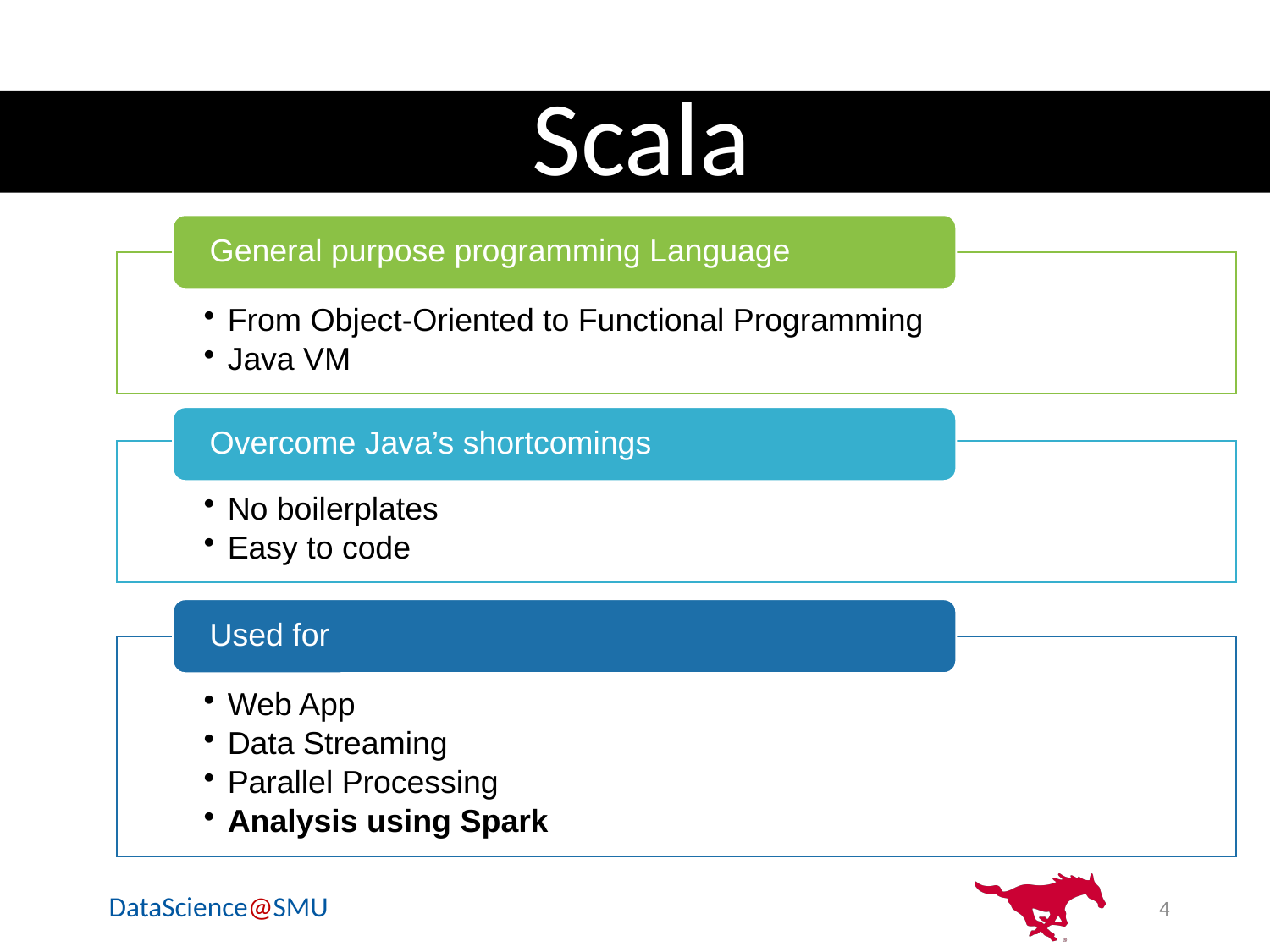

# Scala

From Object-Oriented to Functional Programming
Java VM
General purpose programming Language
No boilerplates
Easy to code
Overcome Java’s shortcomings
Web App
Data Streaming
Parallel Processing
Analysis using Spark
Used for
4